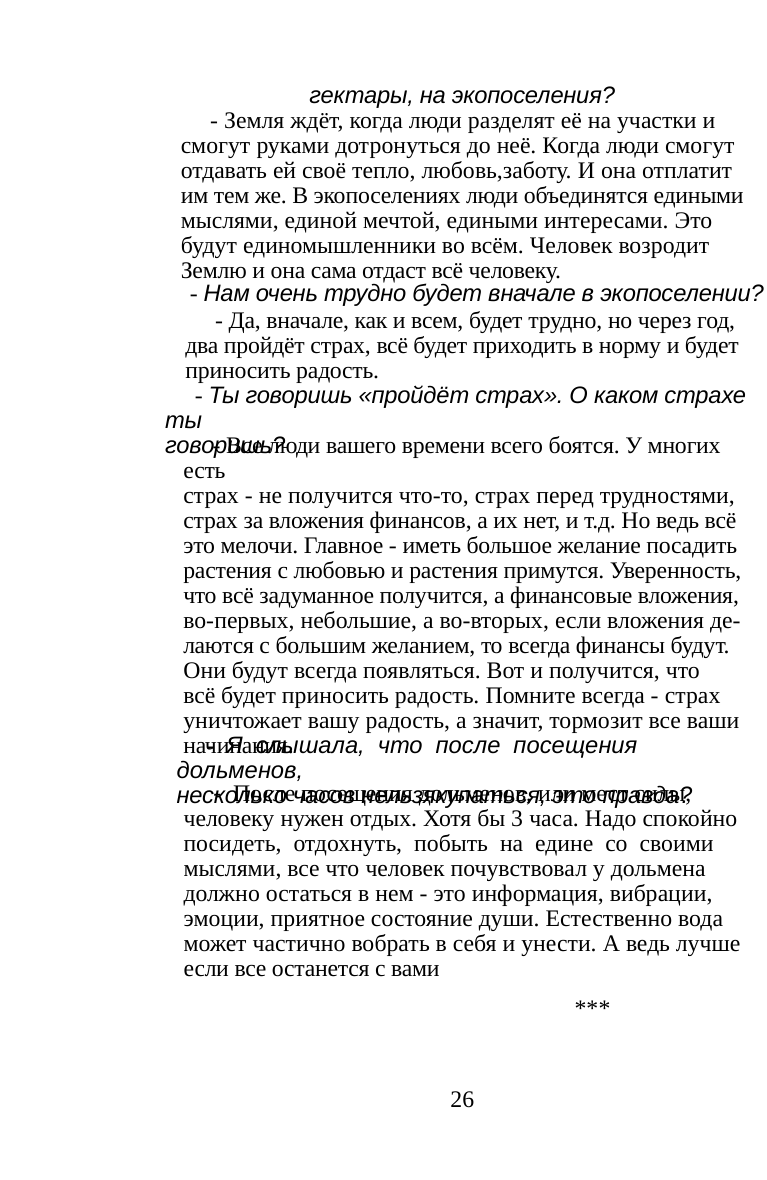

гектары, на экопоселения?

Дольмены Красной Поляны г. Сочи

- Земля ждёт, когда люди разделят её на участки и
смогут руками дотронуться до неё. Когда люди смогут
отдавать ей своё тепло, любовь,заботу. И она отплатит
им тем же. В экопоселениях люди объединятся едиными
мыслями, единой мечтой, едиными интересами. Это
будут единомышленники во всём. Человек возродит
Землю и она сама отдаст всё человеку.

Мы  вспомнили,  что  когда-то  были  у  дольменов
Красной Поляны. Решили найти их, что вскоре и сделали.
Там есть место, где находятся три дольмена. Они хорошо
известны многим людям. Это экскурсионный маршрут.

Дольмен  “Чистые помыслы - Воин”

- Нам очень трудно будет вначале в экопоселении?

- Да, вначале, как и всем, будет трудно, но через год,
два пройдёт страх, всё будет приходить в норму и будет
приносить радость.

- Скажи, зачем ты заходил в дольмен?

- Я знал, что люди будут очень разобщены и изменены
настолько, что им надо будет подсказывать, что нужно
будет  делать  в  сложных  ситуациях.  Как  надо  себя
настраивать на всё доброе, чистое, ясное.Чтобы у человека
появились чистые помыслы для его деятельности. Без
чистых помыслов не получится исполнения ни одного
значимого дела. Поколению, которое будет очень хорошо
меня понимать, я донесу, как это нужно  делать.

- Ты говоришь «пройдёт страх». О каком страхе ты
говоришь?

- Все люди вашего времени всего боятся. У многих есть
страх - не получится что-то, страх перед трудностями,
страх за вложения финансов, а их нет, и т.д. Но ведь всё
это мелочи. Главное - иметь большое желание посадить
растения с любовью и растения примутся. Уверенность,
что всё задуманное получится, а финансовые вложения,
во-первых, небольшие, а во-вторых, если вложения де-
лаются с большим желанием, то всегда финансы будут.
Они будут всегда появляться. Вот и получится, что
всё будет приносить радость. Помните всегда - страх
уничтожает вашу радость, а значит, тормозит все ваши
начинания.

- Что же такое «Чистые помыслы»?

- Чистые помыслы - это основное в жизни человека.
Всё, о чём человек может помечтать, всегда сбывается,
материализуется, если у него Чистые помыслы. Ему помо-
гает Всевышний и Вселенная осуществлять задуманное.

Всё, что сейчас делает человек, может быть с чистыми
помыслами или нет. Если  он вредит природе, Земле,
другим людям, животным и т.д., то дело, которое он
делает или даже посвятил этому делу всю свою жизнь,
всё равно не даст человеку удовлетворения, так он и
будет всю жизнь чего то искать и всё ему будет надоедать
и даже приносить разочарование.

-  Я  слышала,  что  после  посещения  дольменов,
несколько часов нельзякупаться, это правда?

-  После посещения дольменов, или мест силы,
человеку нужен отдых. Хотя бы 3 часа. Надо спокойно
посидеть,  отдохнуть,  побыть  на  едине  со  своими
мыслями, все что человек почувствовал у дольмена
должно остаться в нем - это информация, вибрации,
эмоции, приятное состояние души. Естественно вода
может частично вобрать в себя и унести. А ведь лучше
если все останется с вами

Человек   создан   Богом   для   полного   понимания
предназначения  всего  живого  и  неживого.  Поэтому
он в мыслях своих должен относиться ко всему, что
вокруг  него  с  первоначальным  полным  осознанием.
То  есть  человек  должен  во  всём  видеть  Чистоту
Предназначения и отдавать свою Любовь всему, что
создано Богом. Ведь на Земле всё создано Богом для

***

26

27